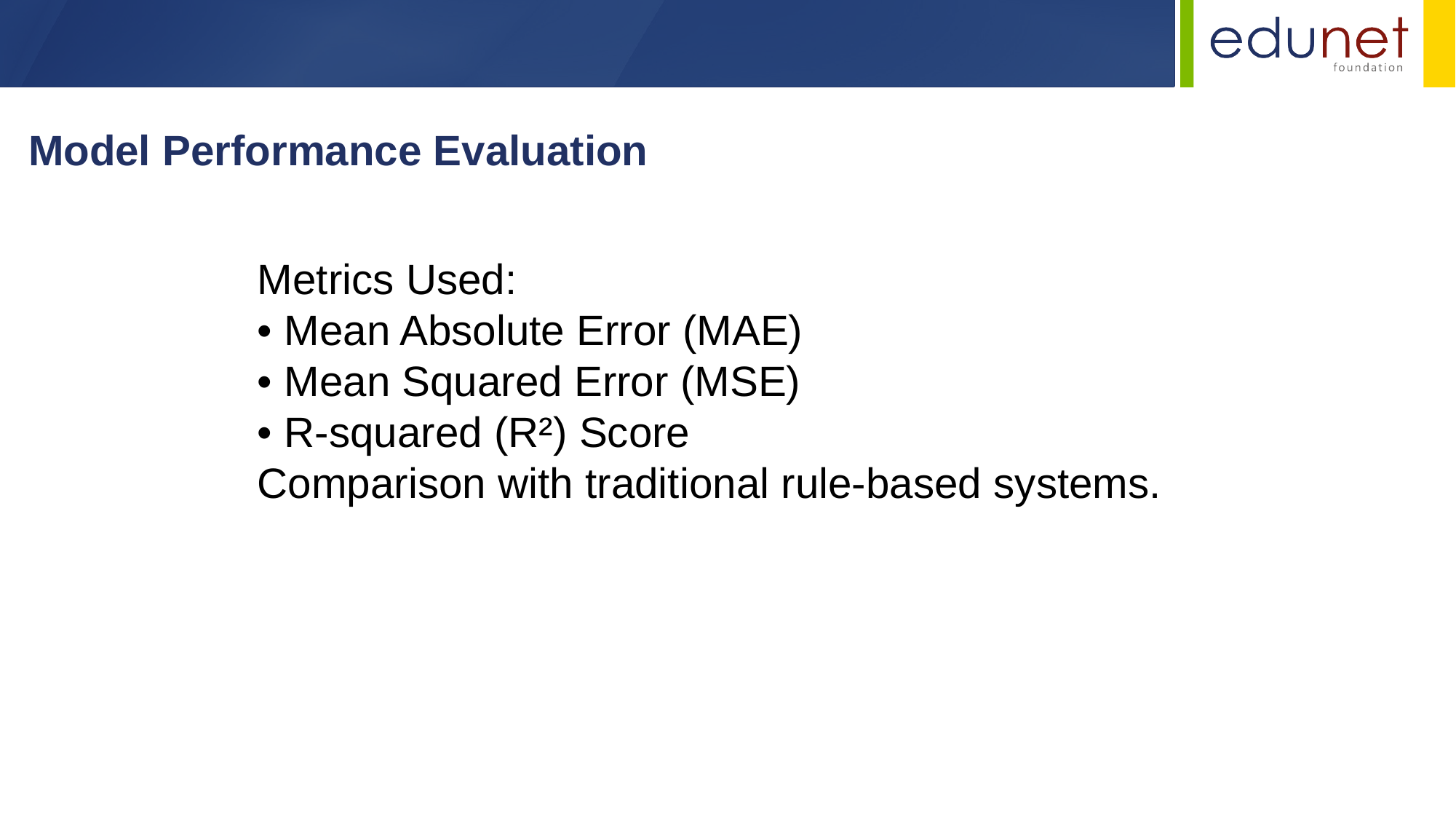

Model Performance Evaluation
Metrics Used:
• Mean Absolute Error (MAE)
• Mean Squared Error (MSE)
• R-squared (R²) Score
Comparison with traditional rule-based systems.